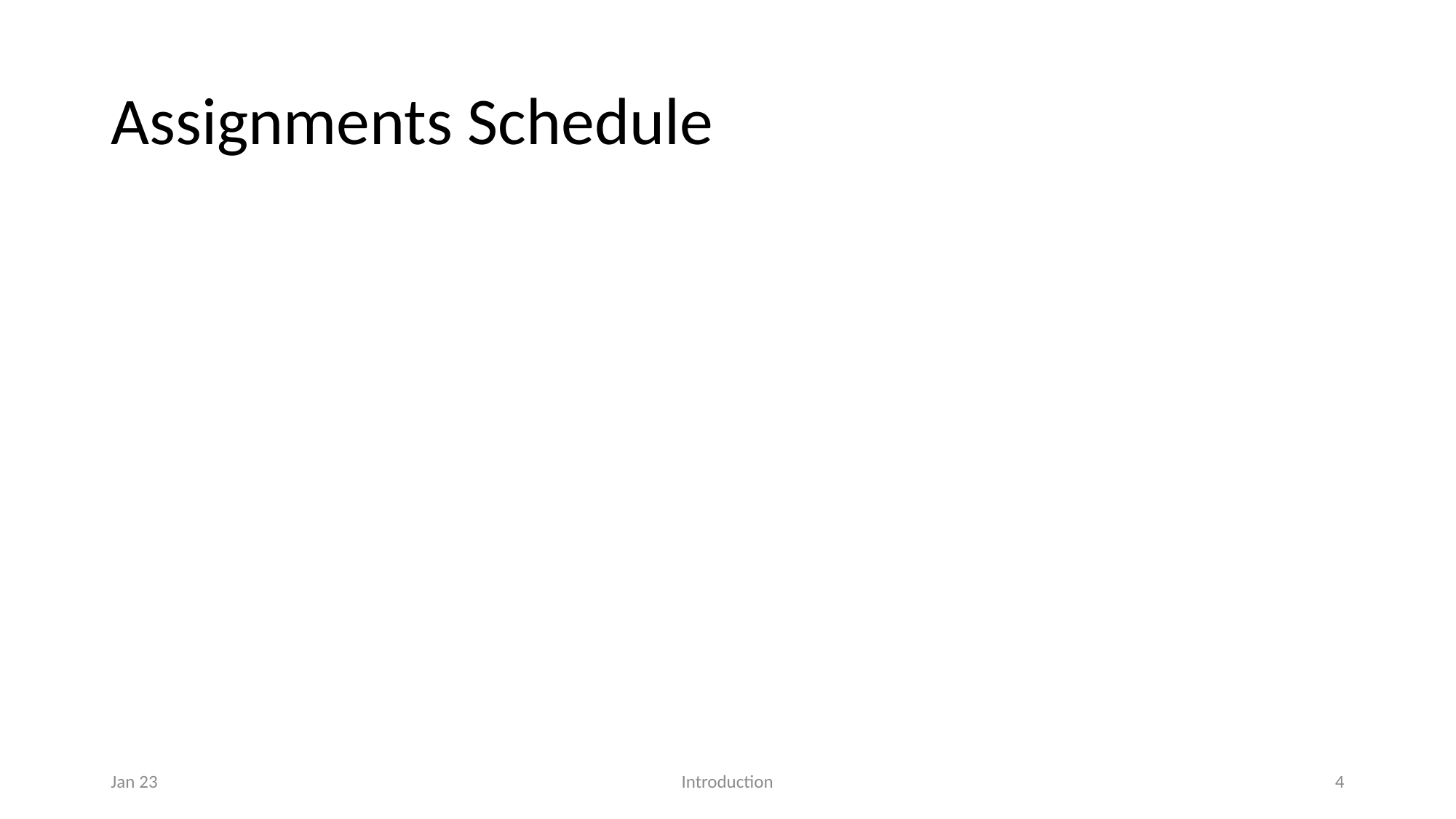

# Assignments Schedule
Jan 23
Introduction
4